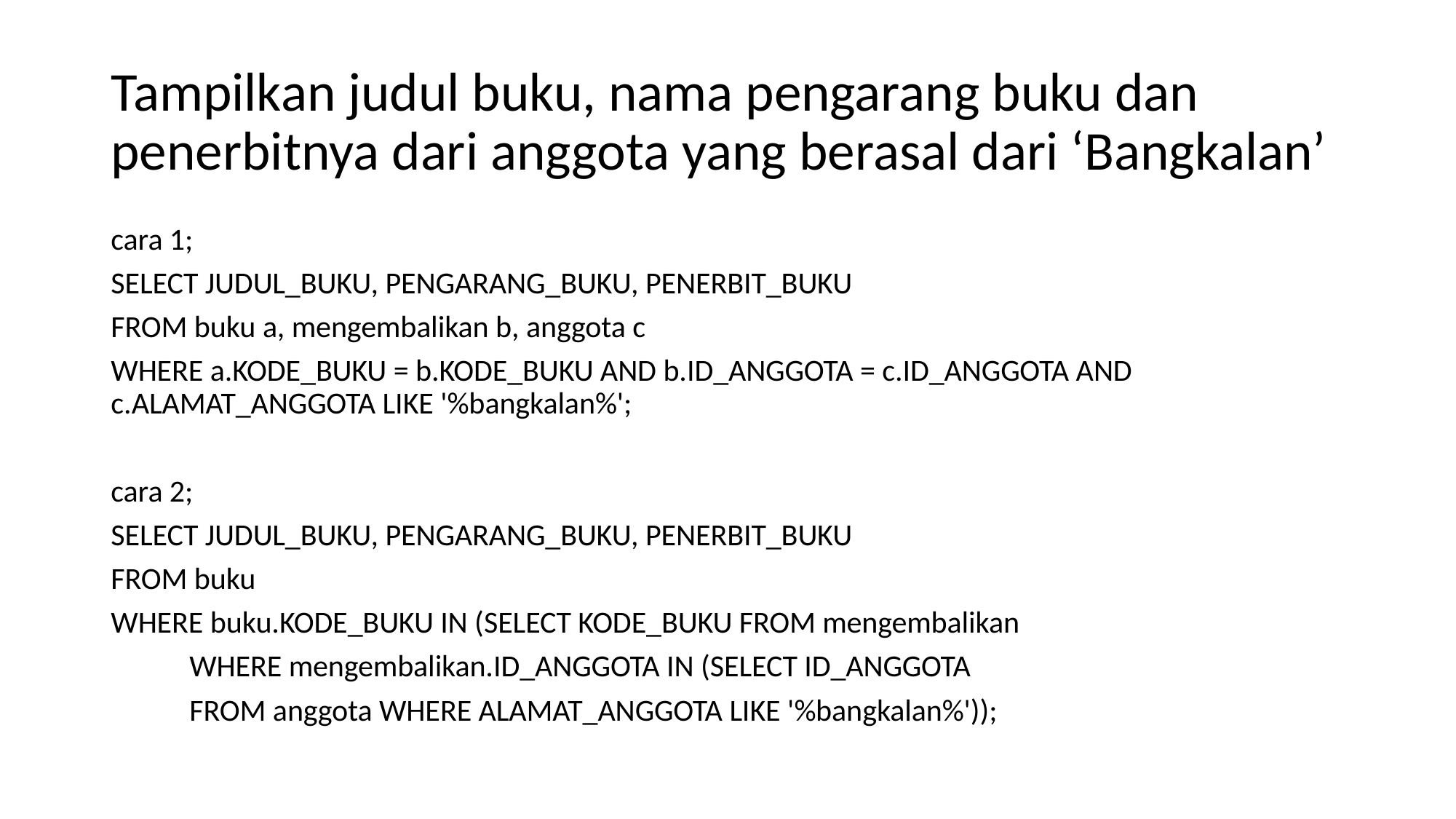

# Tampilkan judul buku, nama pengarang buku dan penerbitnya dari anggota yang berasal dari ‘Bangkalan’
cara 1;
SELECT JUDUL_BUKU, PENGARANG_BUKU, PENERBIT_BUKU
FROM buku a, mengembalikan b, anggota c
WHERE a.KODE_BUKU = b.KODE_BUKU AND b.ID_ANGGOTA = c.ID_ANGGOTA AND c.ALAMAT_ANGGOTA LIKE '%bangkalan%';

cara 2;
SELECT JUDUL_BUKU, PENGARANG_BUKU, PENERBIT_BUKU
FROM buku
WHERE buku.KODE_BUKU IN (SELECT KODE_BUKU FROM mengembalikan
				WHERE mengembalikan.ID_ANGGOTA IN (SELECT ID_ANGGOTA
					FROM anggota WHERE ALAMAT_ANGGOTA LIKE '%bangkalan%'));